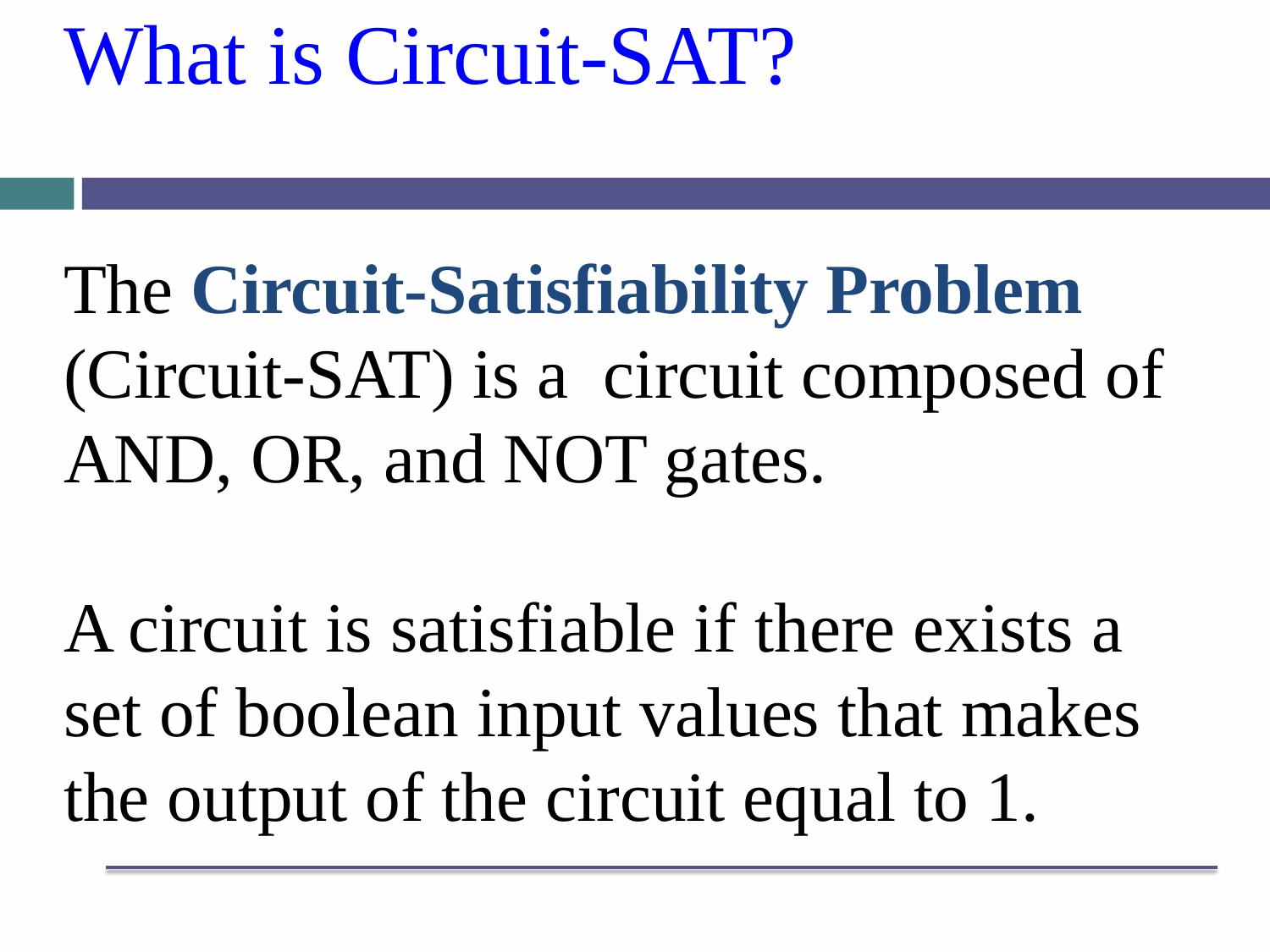

# What is Circuit-SAT?
The Circuit-Satisfiability Problem (Circuit-SAT) is a  circuit composed of AND, OR, and NOT gates.

A circuit is satisfiable if there exists a set of boolean input values that makes the output of the circuit equal to 1.